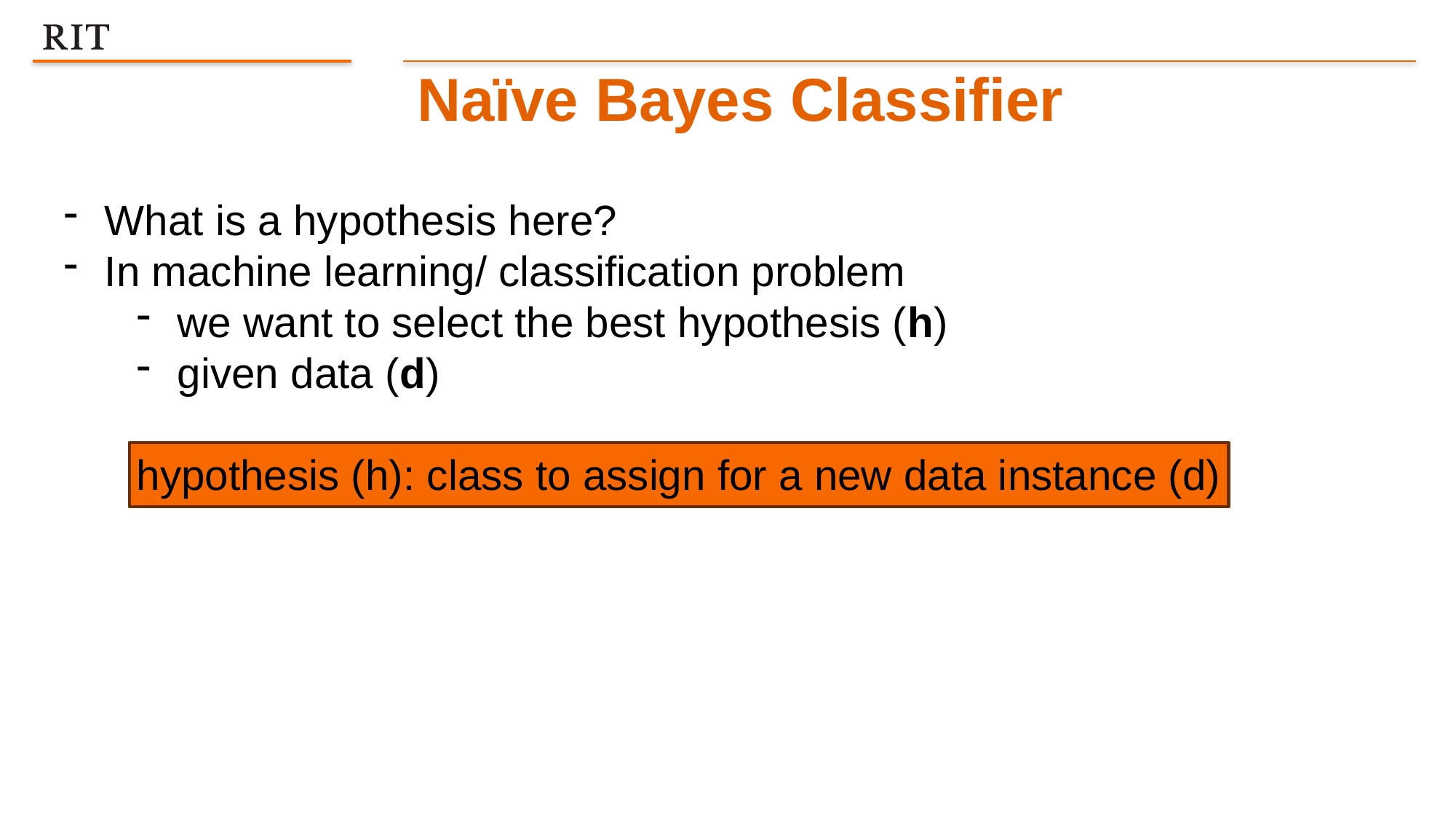

Naïve Bayes Classifier

What is a hypothesis here?
In machine learning/ classification problem
we want to select the best hypothesis (h)
given data (d)

hypothesis (h): class to assign for a new data instance (d)